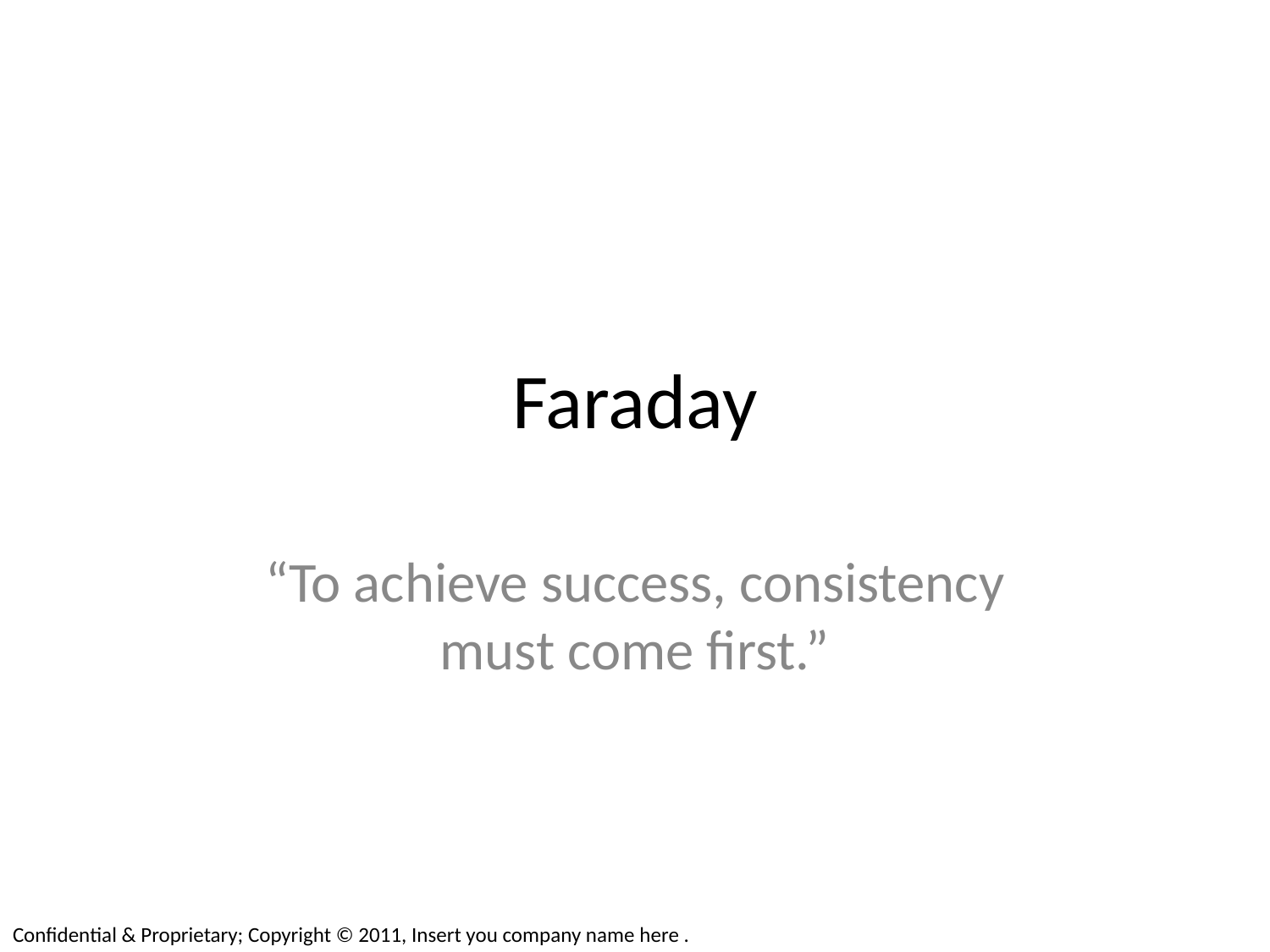

# Faraday
“To achieve success, consistency must come first.”

Confidential & Proprietary; Copyright © 2011, Insert you company name here .